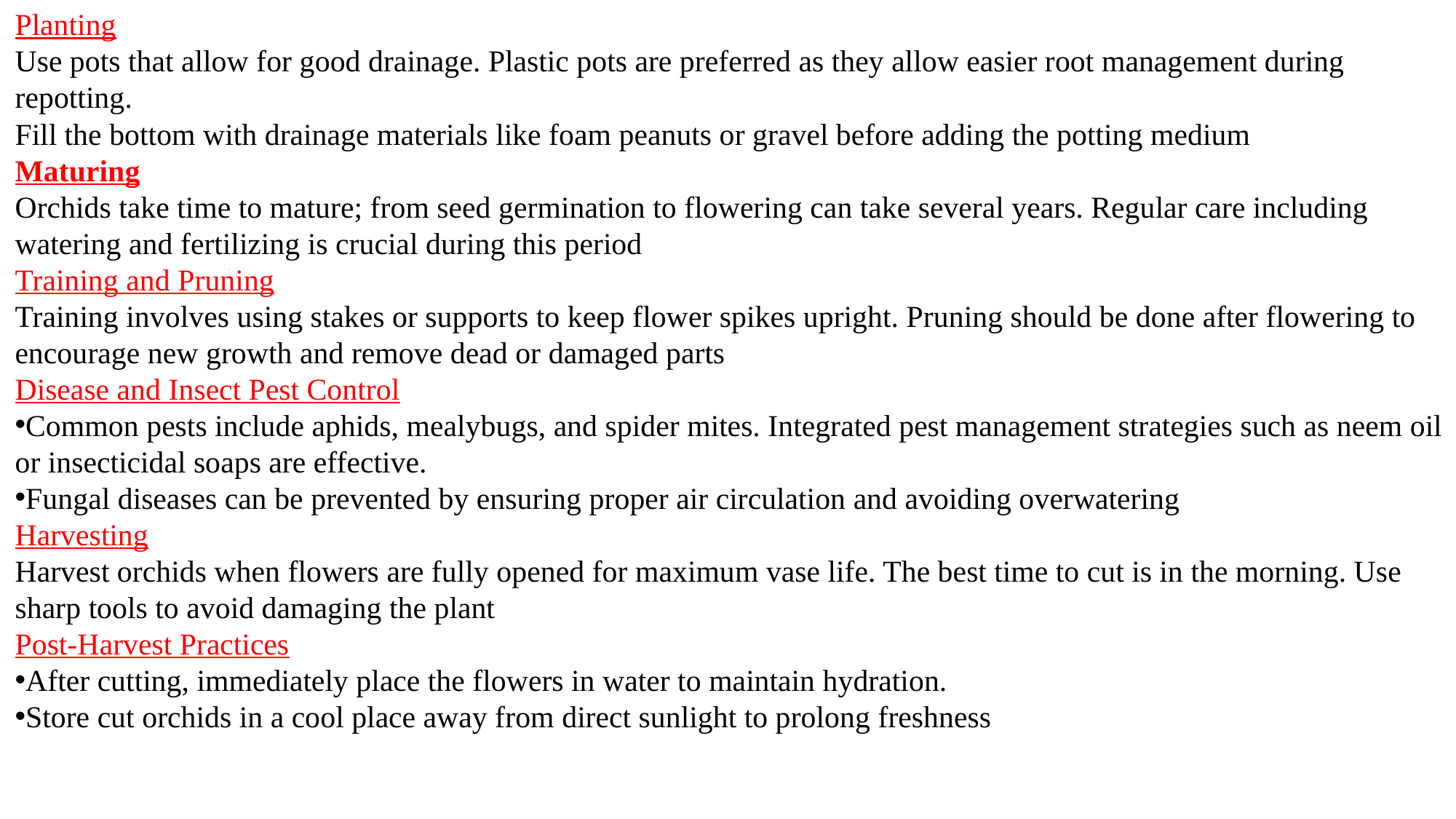

Planting
Use pots that allow for good drainage. Plastic pots are preferred as they allow easier root management during repotting.
Fill the bottom with drainage materials like foam peanuts or gravel before adding the potting medium
Maturing
Orchids take time to mature; from seed germination to flowering can take several years. Regular care including watering and fertilizing is crucial during this period
Training and Pruning
Training involves using stakes or supports to keep flower spikes upright. Pruning should be done after flowering to encourage new growth and remove dead or damaged parts
Disease and Insect Pest Control
Common pests include aphids, mealybugs, and spider mites. Integrated pest management strategies such as neem oil or insecticidal soaps are effective.
Fungal diseases can be prevented by ensuring proper air circulation and avoiding overwatering
Harvesting
Harvest orchids when flowers are fully opened for maximum vase life. The best time to cut is in the morning. Use sharp tools to avoid damaging the plant
Post-Harvest Practices
After cutting, immediately place the flowers in water to maintain hydration.
Store cut orchids in a cool place away from direct sunlight to prolong freshness